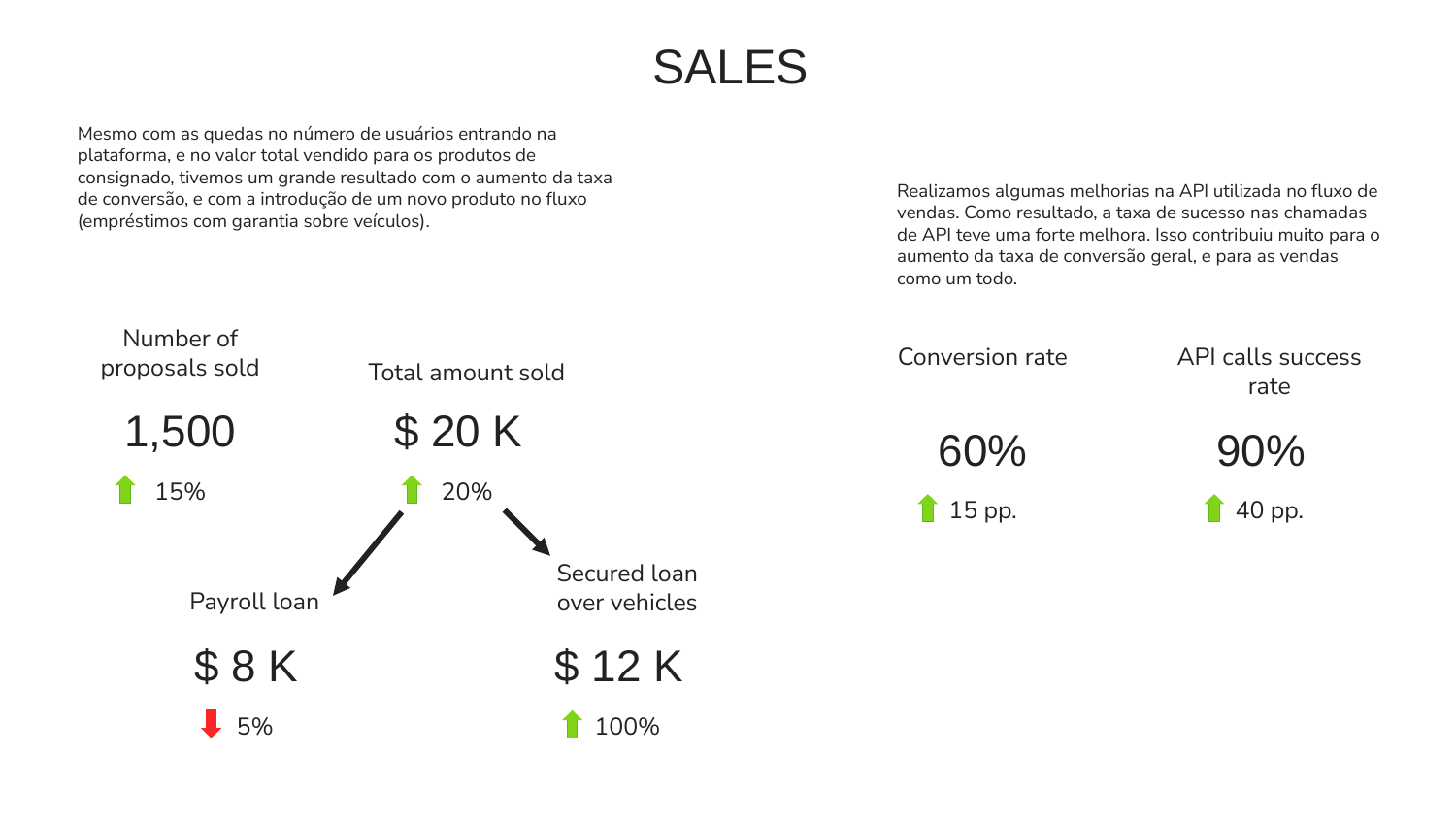

SALES
Mesmo com as quedas no número de usuários entrando na plataforma, e no valor total vendido para os produtos de consignado, tivemos um grande resultado com o aumento da taxa de conversão, e com a introdução de um novo produto no fluxo (empréstimos com garantia sobre veículos).
Realizamos algumas melhorias na API utilizada no fluxo de vendas. Como resultado, a taxa de sucesso nas chamadas de API teve uma forte melhora. Isso contribuiu muito para o aumento da taxa de conversão geral, e para as vendas como um todo.
Number of proposals sold
Conversion rate
API calls success rate
Total amount sold
1,500
$ 20 K
60%
90%
15%
20%

15 pp.
40 pp.

Secured loan
over vehicles
Payroll loan
$ 8 K
$ 12 K
5%
100%